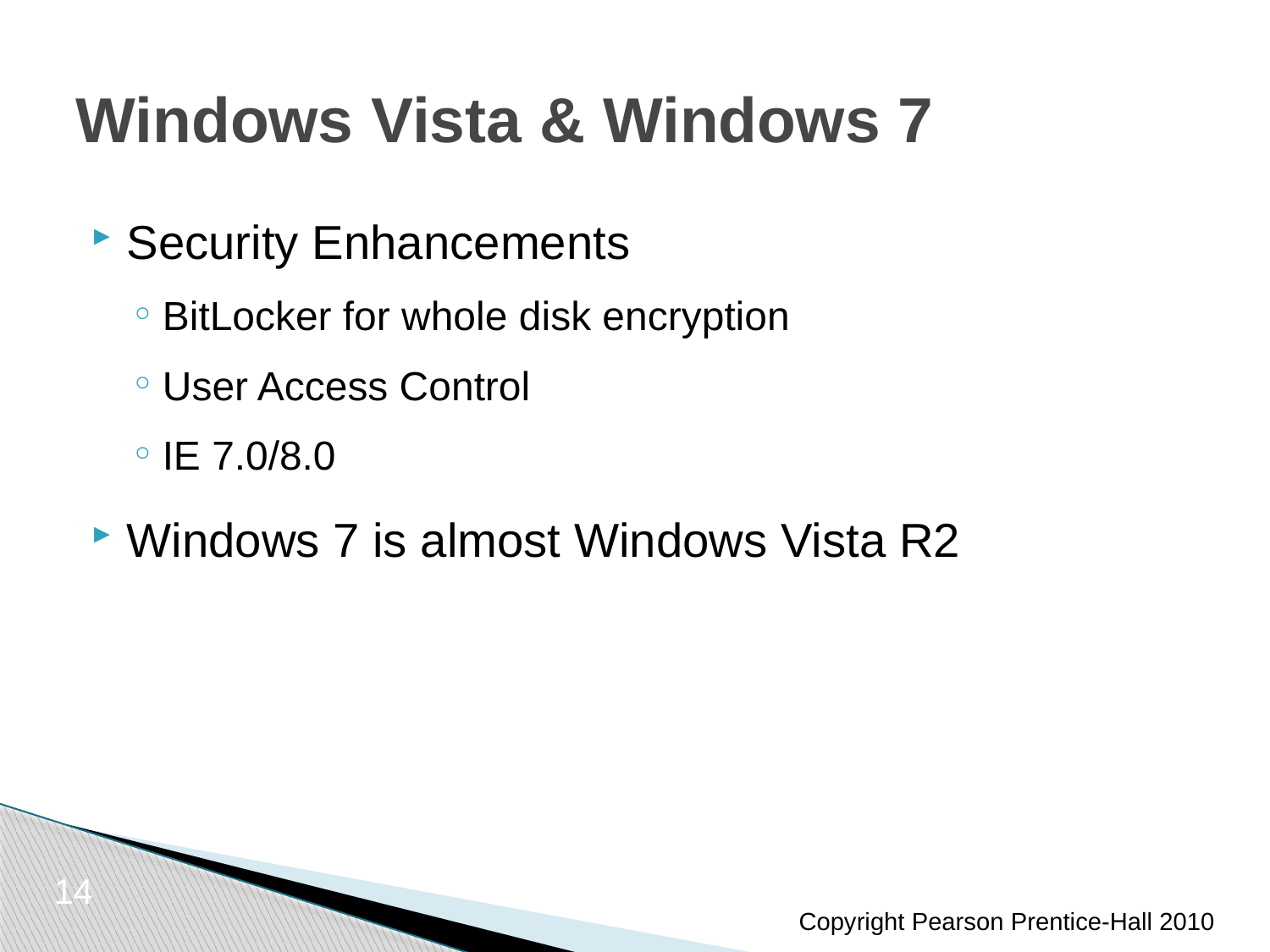

# Windows Vista & Windows 7
Security Enhancements
BitLocker for whole disk encryption
User Access Control
IE 7.0/8.0
Windows 7 is almost Windows Vista R2

14
Copyright Pearson Prentice-Hall 2010